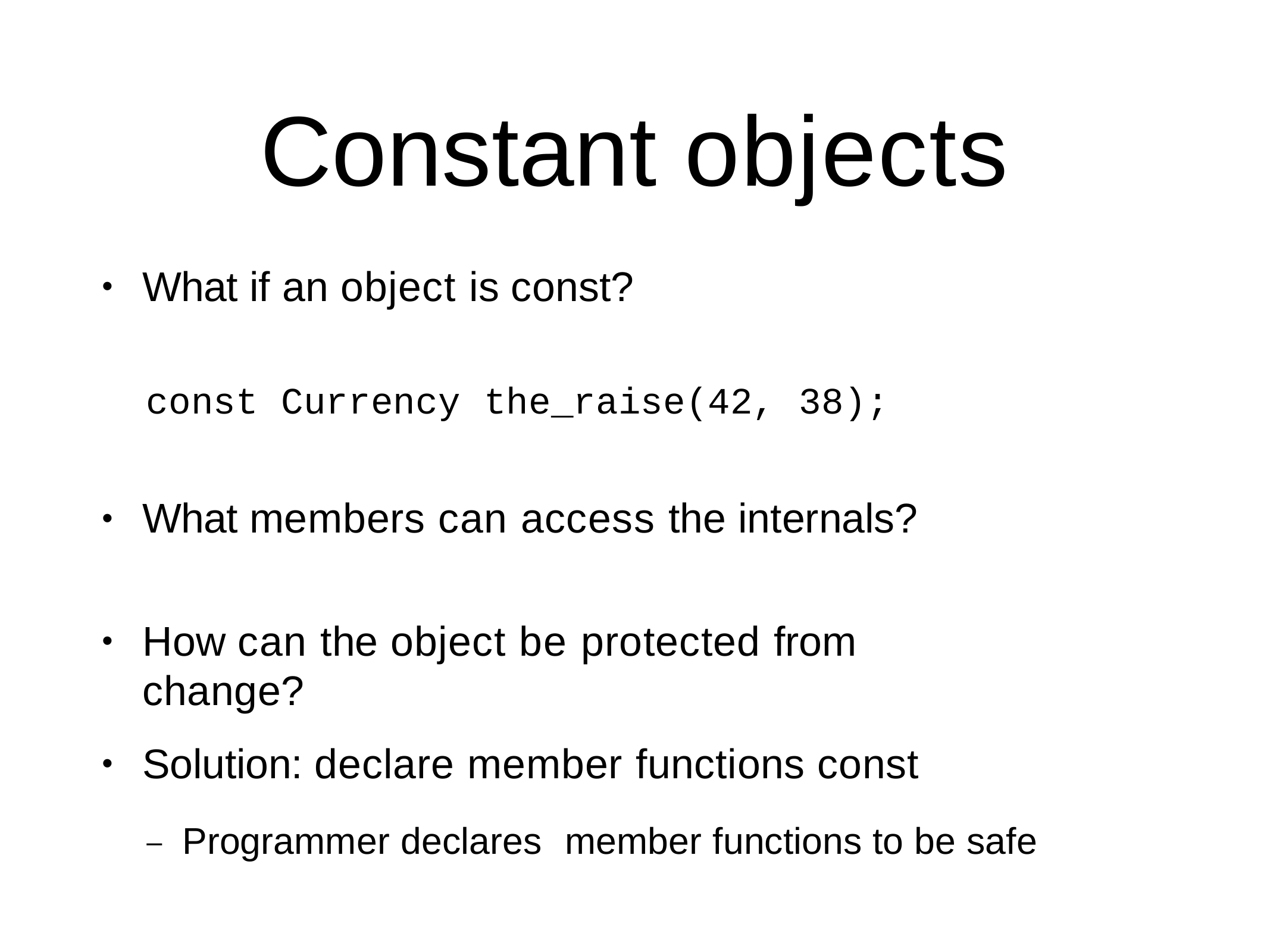

# Constant objects
What if an object is const?
•
const
Currency
the_raise(42,
38);
What members can access the internals?
•
How can the object be protected from change?
•
Solution: declare member functions const
•
Programmer declares	member functions to be safe
–